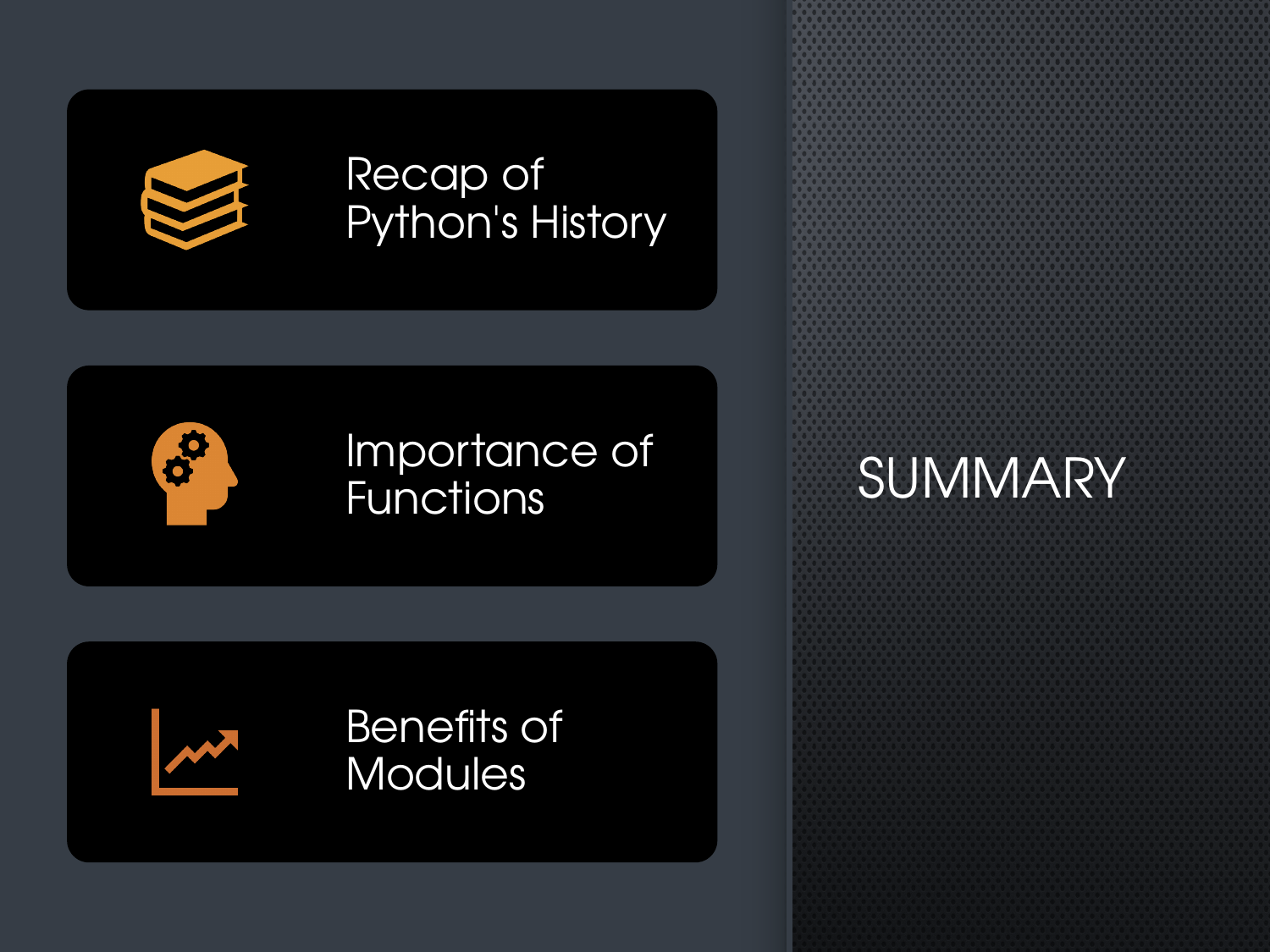

# Summary
Recap of Python's History
Importance of Functions
Benefits of Modules